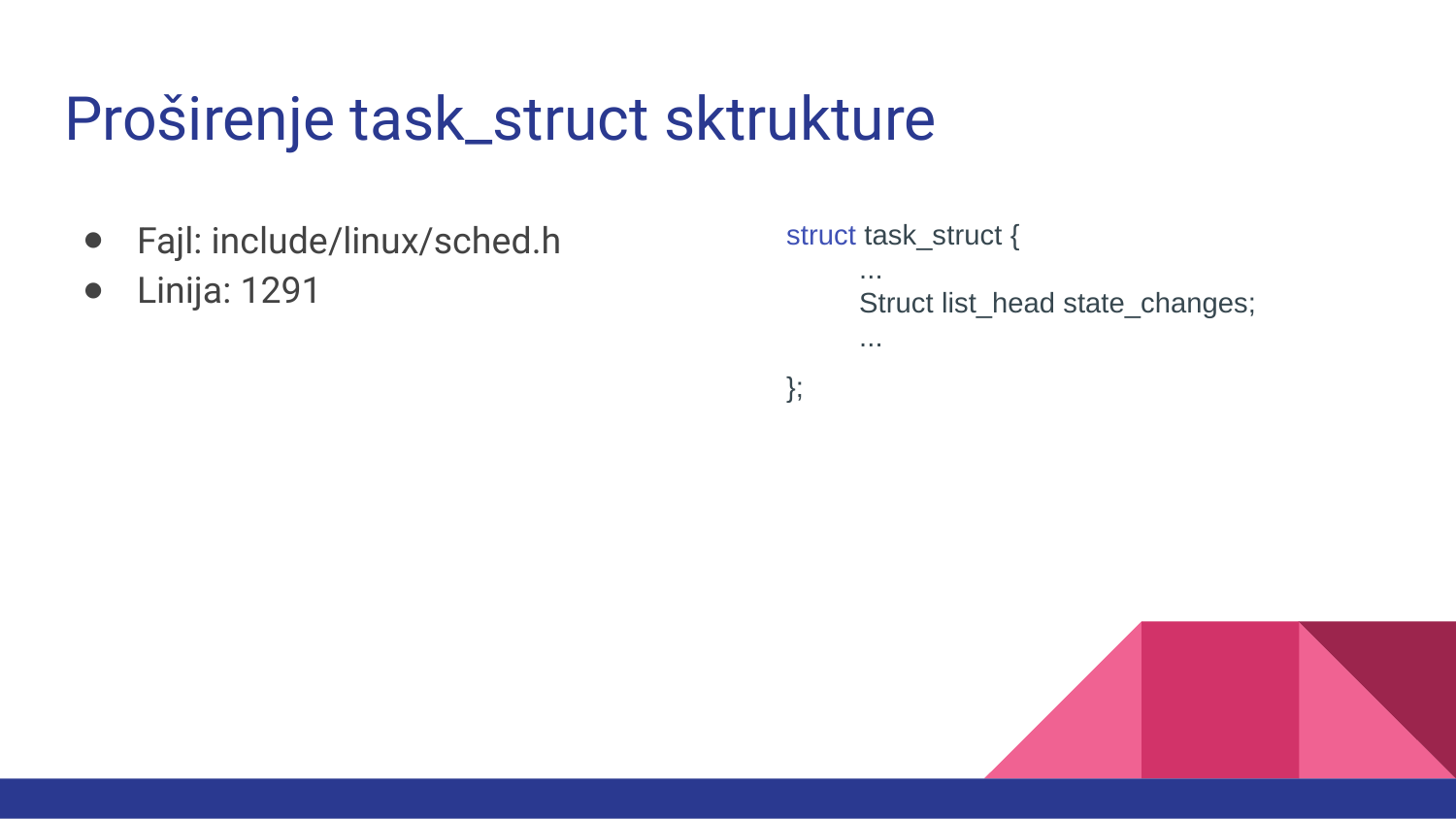

# Proširenje task_struct sktrukture
Fajl: include/linux/sched.h
Linija: 1291

struct task_struct {
...
Struct list_head state_changes;
...
};